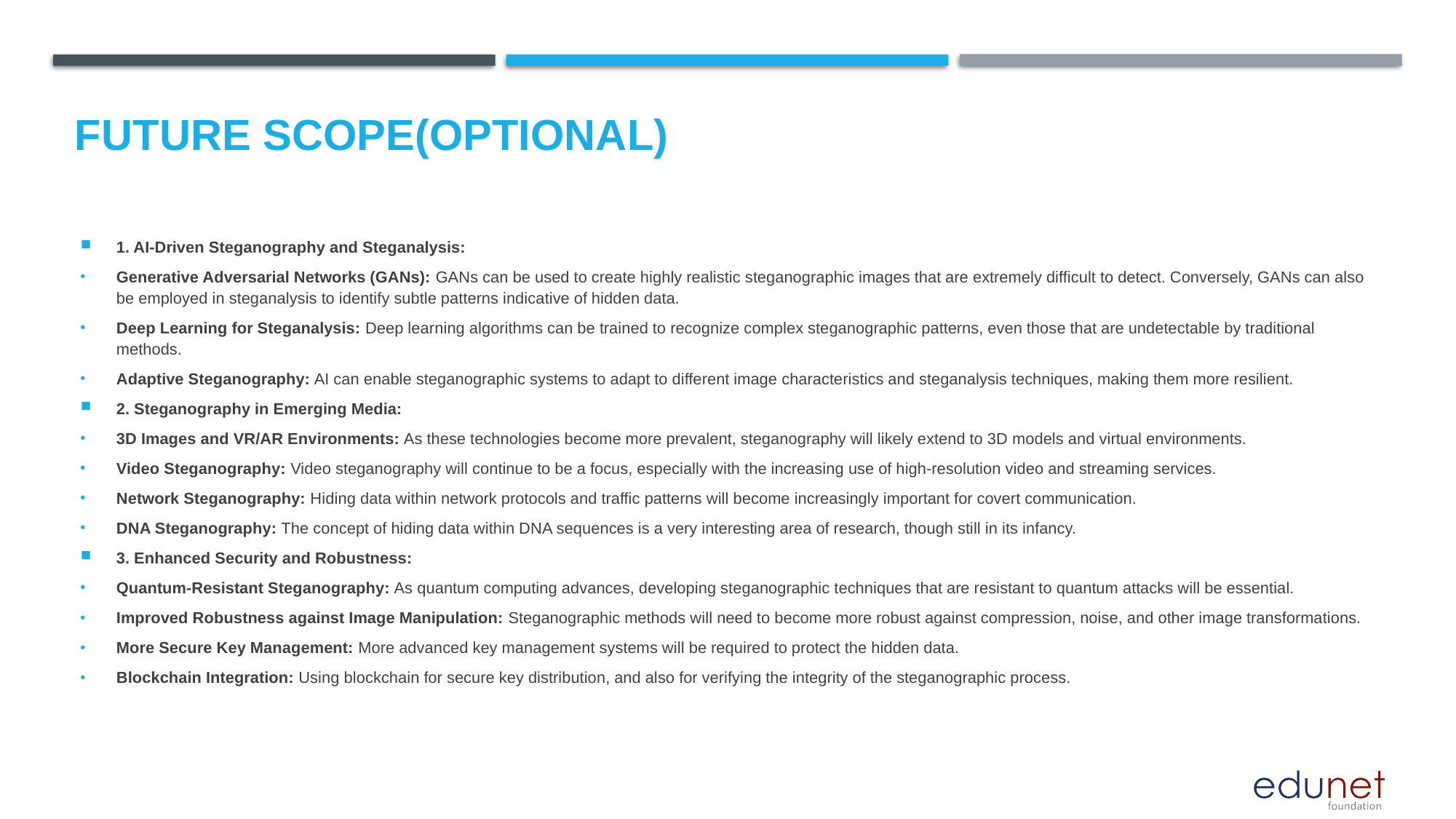

Future scope(optional)

1. AI-Driven Steganography and Steganalysis:
Generative Adversarial Networks (GANs): GANs can be used to create highly realistic steganographic images that are extremely difficult to detect. Conversely, GANs can also be employed in steganalysis to identify subtle patterns indicative of hidden data.
Deep Learning for Steganalysis: Deep learning algorithms can be trained to recognize complex steganographic patterns, even those that are undetectable by traditional methods.
Adaptive Steganography: AI can enable steganographic systems to adapt to different image characteristics and steganalysis techniques, making them more resilient.
2. Steganography in Emerging Media:
3D Images and VR/AR Environments: As these technologies become more prevalent, steganography will likely extend to 3D models and virtual environments.
Video Steganography: Video steganography will continue to be a focus, especially with the increasing use of high-resolution video and streaming services.
Network Steganography: Hiding data within network protocols and traffic patterns will become increasingly important for covert communication.
DNA Steganography: The concept of hiding data within DNA sequences is a very interesting area of research, though still in its infancy.
3. Enhanced Security and Robustness:
Quantum-Resistant Steganography: As quantum computing advances, developing steganographic techniques that are resistant to quantum attacks will be essential.
Improved Robustness against Image Manipulation: Steganographic methods will need to become more robust against compression, noise, and other image transformations.
More Secure Key Management: More advanced key management systems will be required to protect the hidden data.
Blockchain Integration: Using blockchain for secure key distribution, and also for verifying the integrity of the steganographic process.